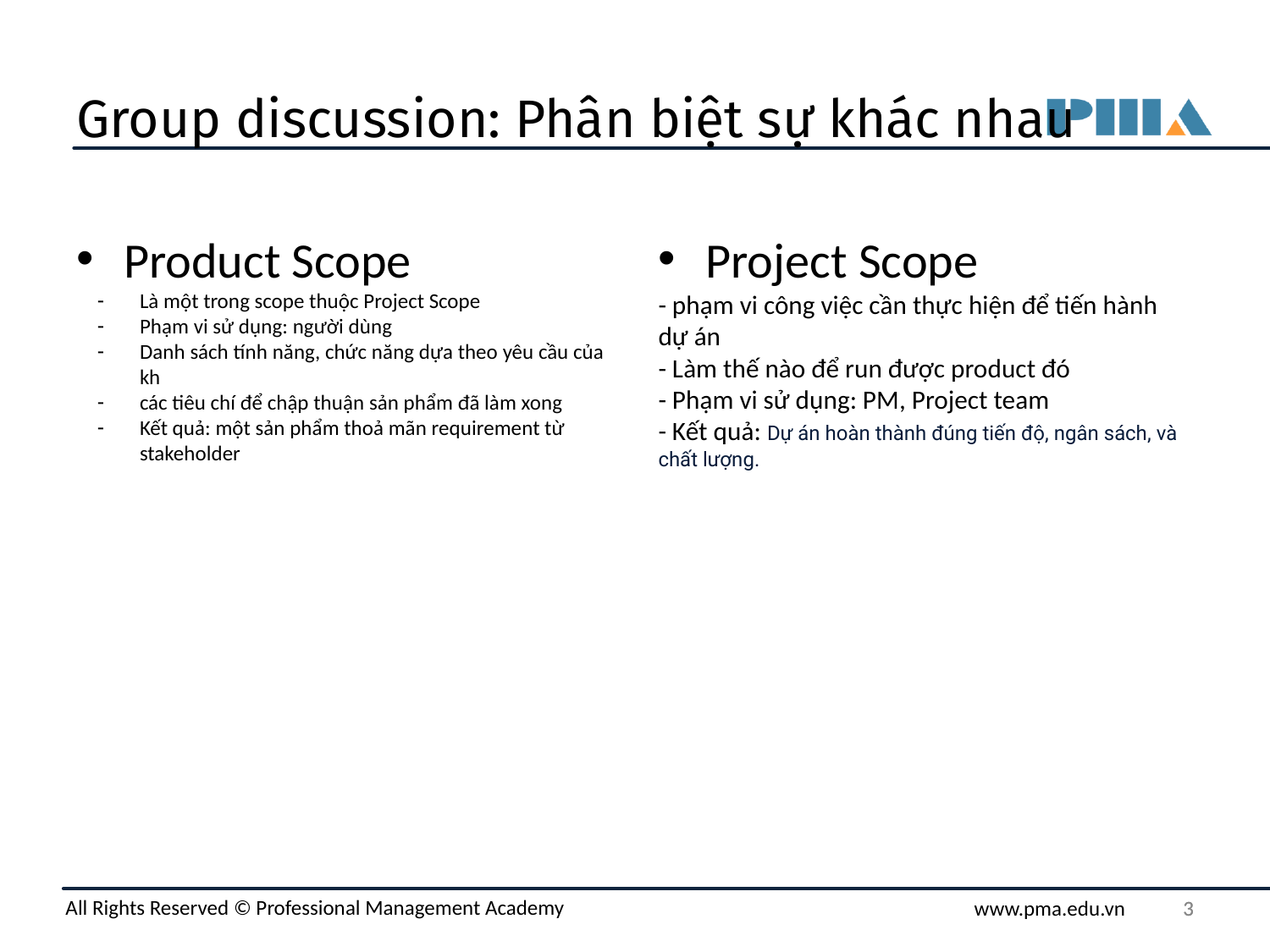

# Group discussion: Phân biệt sự khác nhau
Product Scope
Là một trong scope thuộc Project Scope
Phạm vi sử dụng: người dùng
Danh sách tính năng, chức năng dựa theo yêu cầu của kh
các tiêu chí để chập thuận sản phẩm đã làm xong
Kết quả: một sản phẩm thoả mãn requirement từ stakeholder
Project Scope
- phạm vi công việc cần thực hiện để tiến hành dự án
- Làm thế nào để run được product đó
- Phạm vi sử dụng: PM, Project team
- Kết quả: Dự án hoàn thành đúng tiến độ, ngân sách, và chất lượng.
3